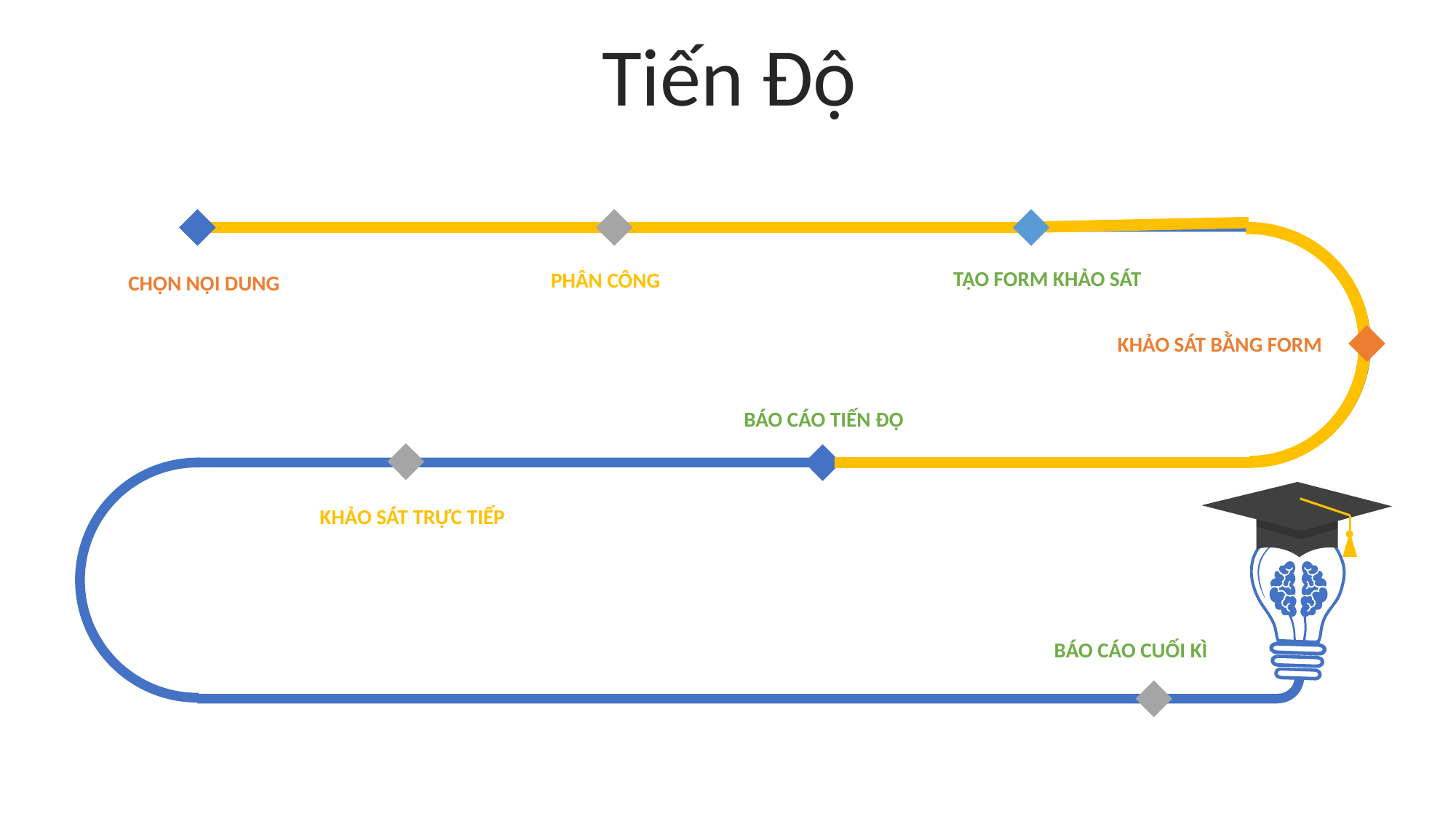

Tiến Độ

TẠO FORM KHẢO SÁT
PHÂN CÔNG
CHỌN NỘI DUNG

KHẢO SÁT BẰNG FORM
BÁO CÁO TIẾN ĐỘ

KHẢO SÁT TRỰC TIẾP
BÁO CÁO CUỐI KÌ